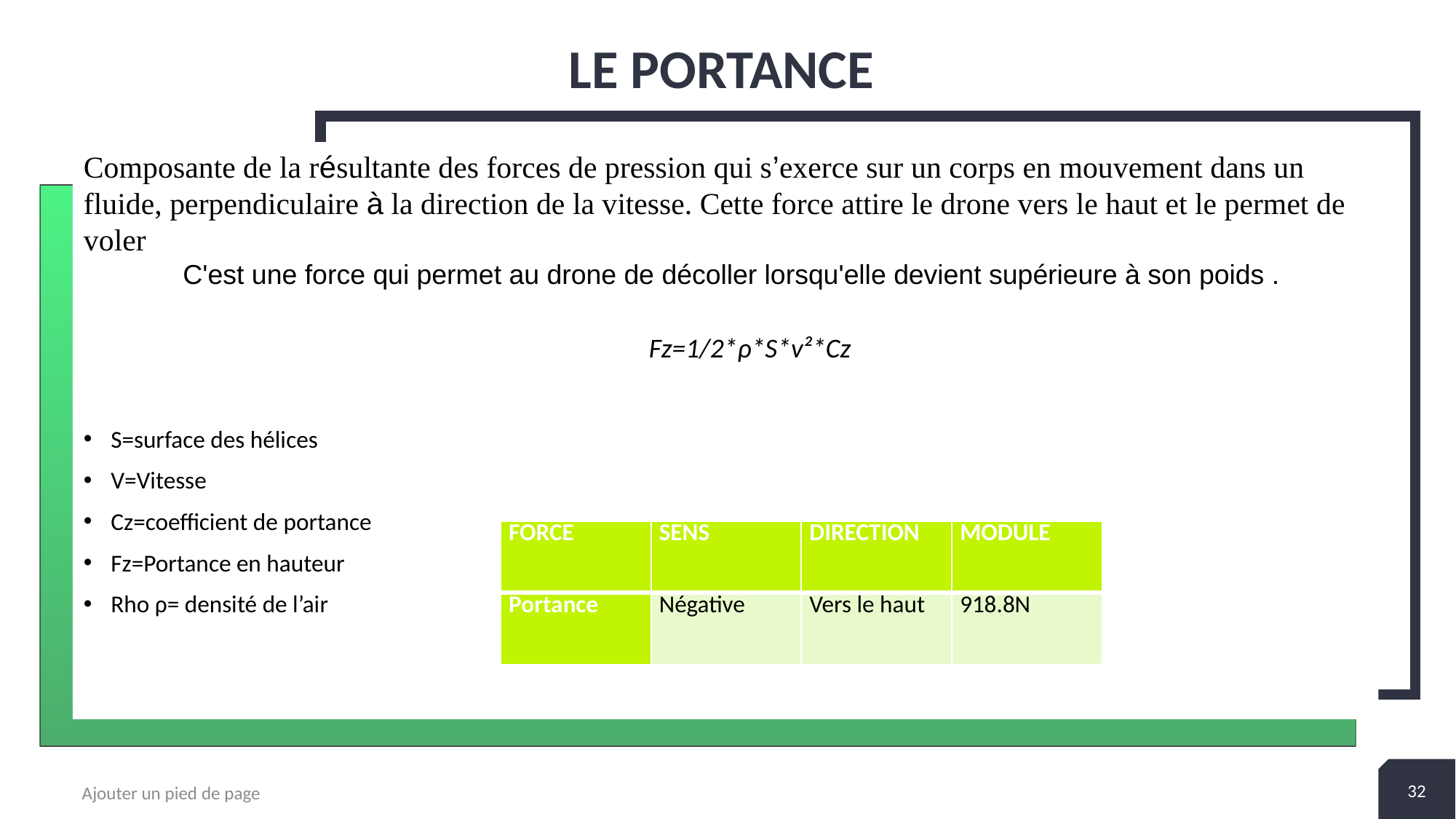

# LE PORTANCE
Composante de la résultante des forces de pression qui s’exerce sur un corps en mouvement dans un fluide, perpendiculaire à la direction de la vitesse. Cette force attire le drone vers le haut et le permet de voler
             C'est une force qui permet au drone de décoller lorsqu'elle devient supérieure à son poids .
                                                                          Fz=1/2*ρ*S*v²*Cz

S=surface des hélices
V=Vitesse
Cz=coefficient de portance
Fz=Portance en hauteur
Rho ρ= densité de l’air

| FORCE | SENS | DIRECTION | MODULE |
| --- | --- | --- | --- |
| Portance | Négative | Vers le haut | 918.8N |

32
Ajouter un pied de page